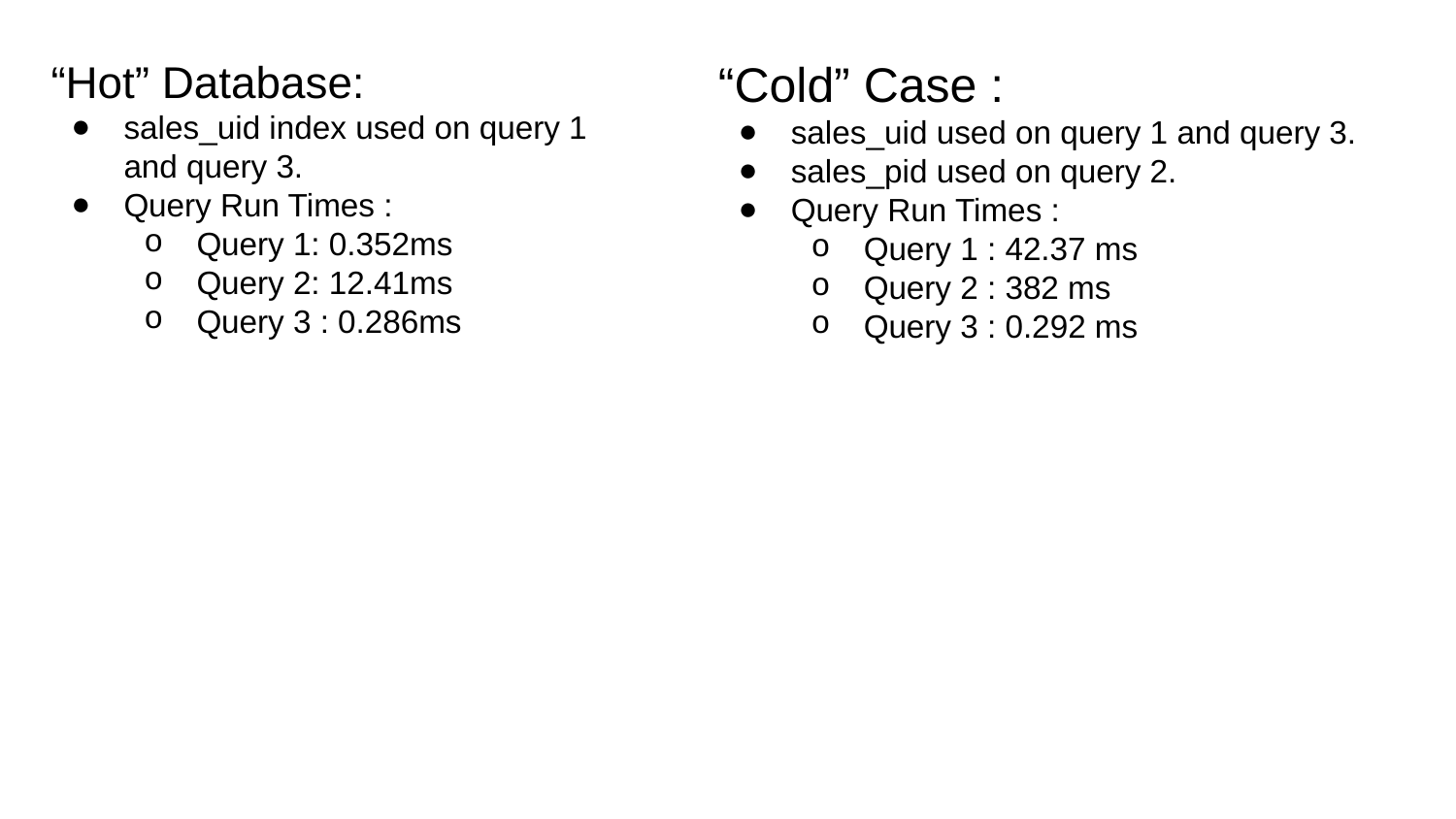

“Hot” Database:
sales_uid index used on query 1 and query 3.
Query Run Times :
Query 1: 0.352ms
Query 2: 12.41ms
Query 3 : 0.286ms
“Cold” Case :
sales_uid used on query 1 and query 3.
sales_pid used on query 2.
Query Run Times :
Query 1 : 42.37 ms
Query 2 : 382 ms
Query 3 : 0.292 ms